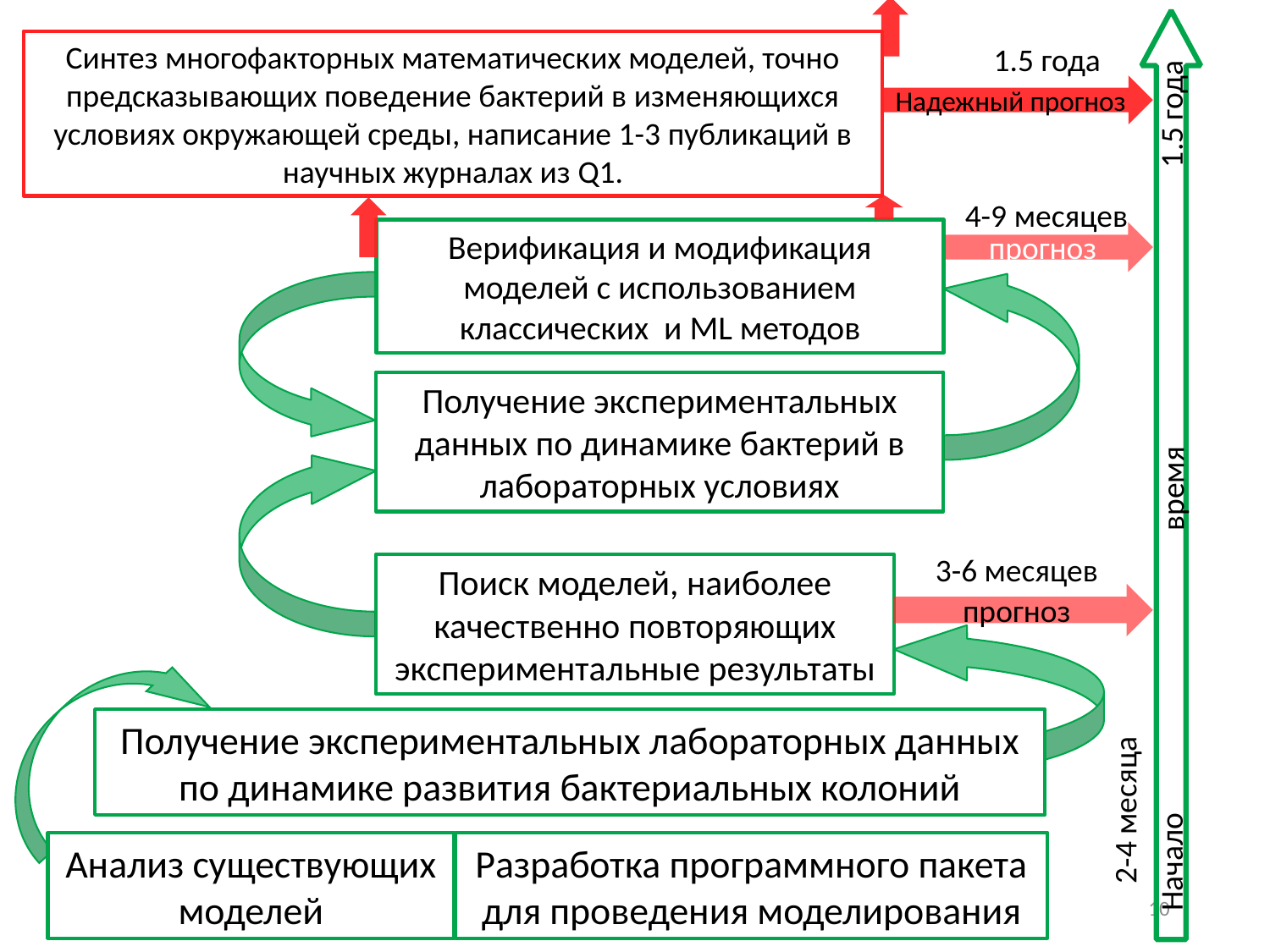

Синтез многофакторных математических моделей, точно предсказывающих поведение бактерий в изменяющихся условиях окружающей среды, написание 1-3 публикаций в научных журналах из Q1.
1.5 года
Надежный прогноз
1.5 года

4-9 месяцев

Верификация и модификация моделей с использованием классических  и ML методов
прогноз

Получение экспериментальных данных по динамике бактерий в лабораторных условиях
время

3-6 месяцев
Поиск моделей, наиболее качественно повторяющих экспериментальные результаты
прогноз

Получение экспериментальных лабораторных данных по динамике развития бактериальных колоний
2-4 месяца
Разработка программного пакета для проведения моделирования
Анализ существующих моделей
Начало
10